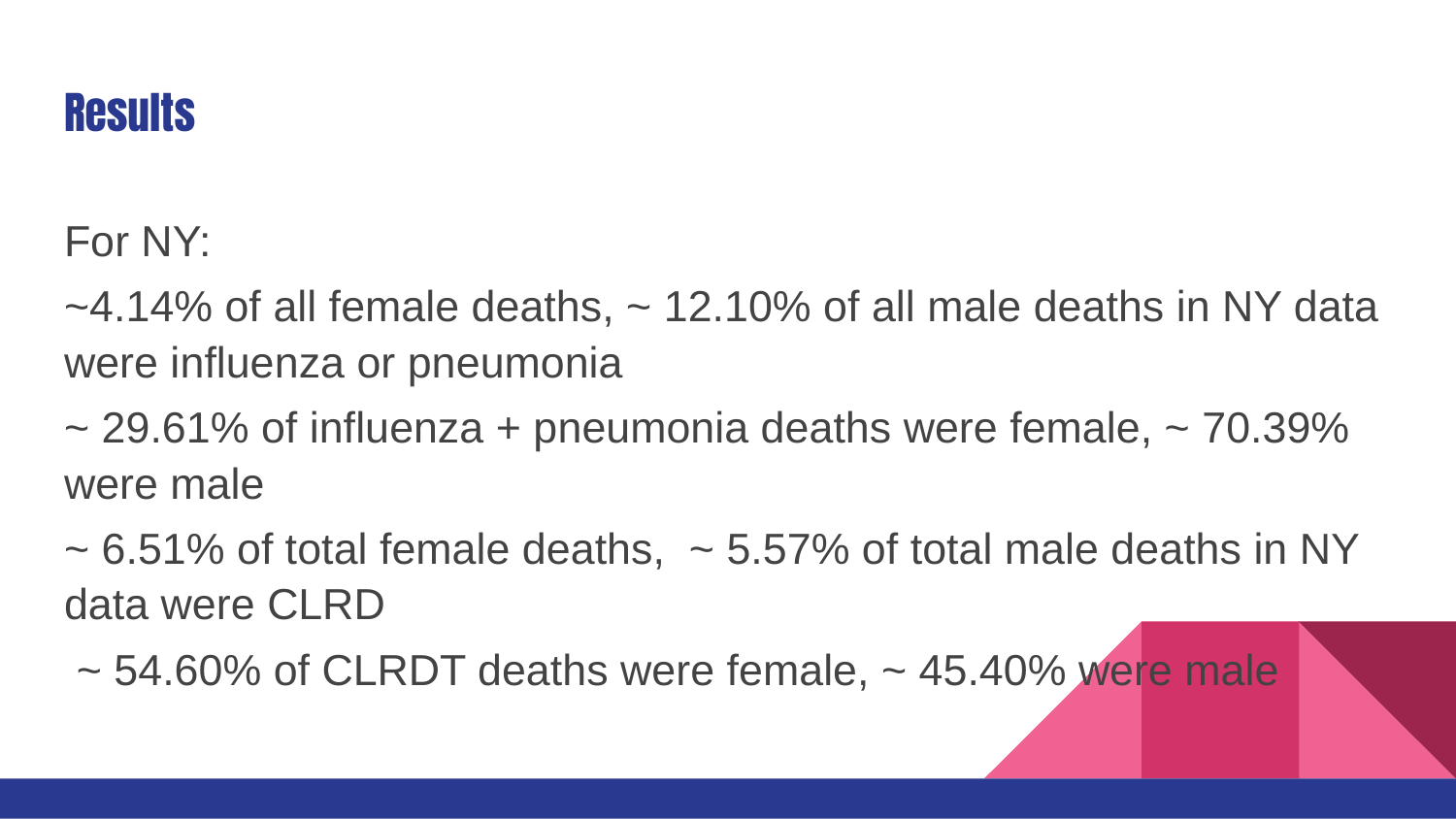

# Results
For NY:
~4.14% of all female deaths, ~ 12.10% of all male deaths in NY data were influenza or pneumonia
~ 29.61% of influenza + pneumonia deaths were female, ~ 70.39% were male
~ 6.51% of total female deaths,  ~ 5.57% of total male deaths in NY data were CLRD
 ~ 54.60% of CLRDT deaths were female, ~ 45.40% were male